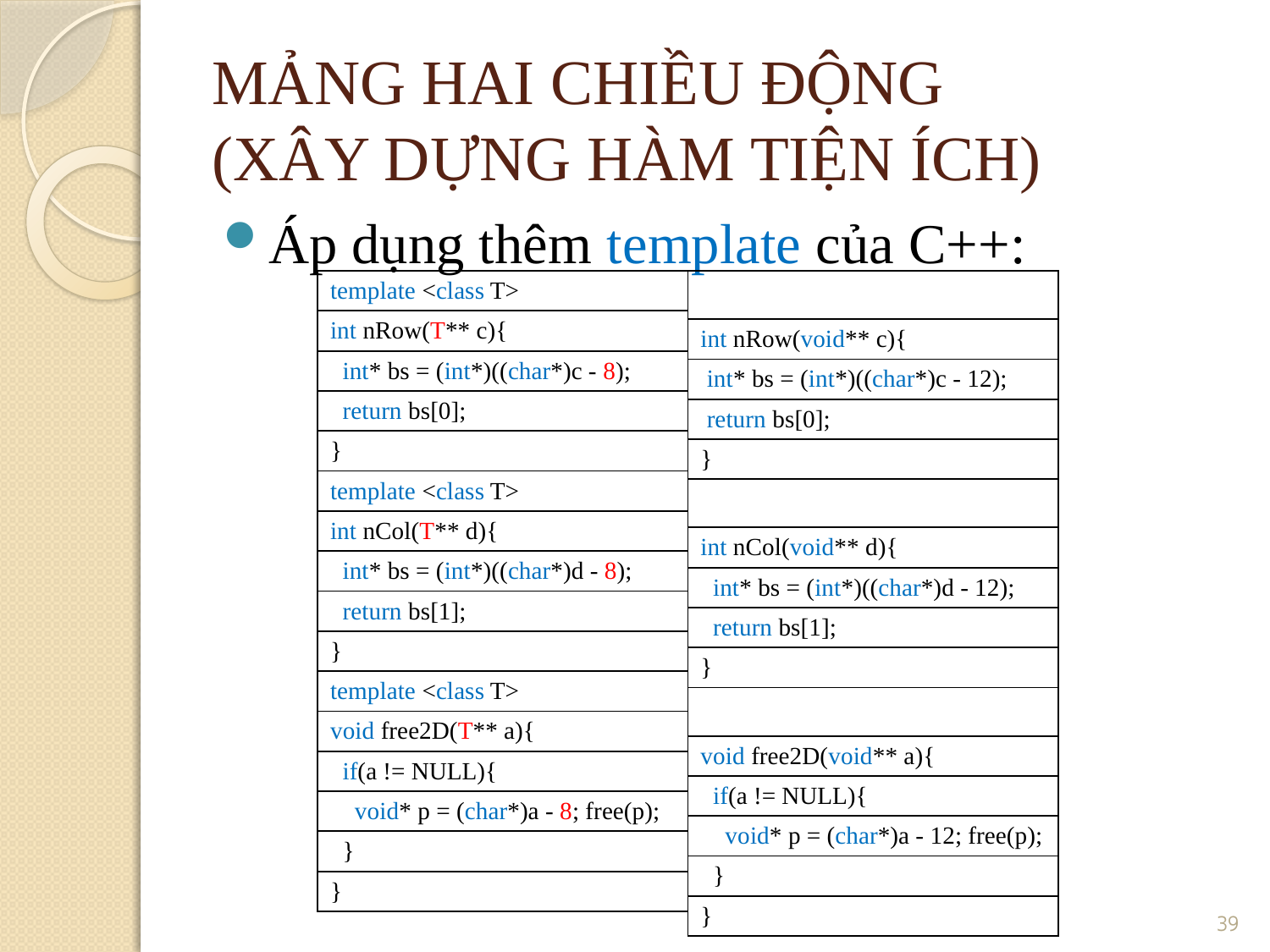

MẢNG HAI CHIỀU ĐỘNG
(XÂY DỰNG HÀM TIỆN ÍCH)
Áp dụng thêm template của C++:
| template <class T> |
| --- |
| int nRow(T\*\* c){ |
| int\* bs = (int\*)((char\*)c - 8); |
| return bs[0]; |
| } |
| template <class T> |
| int nCol(T\*\* d){ |
| int\* bs = (int\*)((char\*)d - 8); |
| return bs[1]; |
| } |
| template <class T> |
| void free2D(T\*\* a){ |
| if(a != NULL){ |
| void\* p = (char\*)a - 8; free(p); |
| } |
| } |
|  |
| --- |
| int nRow(void\*\* c){ |
| int\* bs = (int\*)((char\*)c - 12); |
| return bs[0]; |
| } |
|  |
| int nCol(void\*\* d){ |
| int\* bs = (int\*)((char\*)d - 12); |
| return bs[1]; |
| } |
|  |
| void free2D(void\*\* a){ |
| if(a != NULL){ |
| void\* p = (char\*)a - 12; free(p); |
| } |
| } |
39